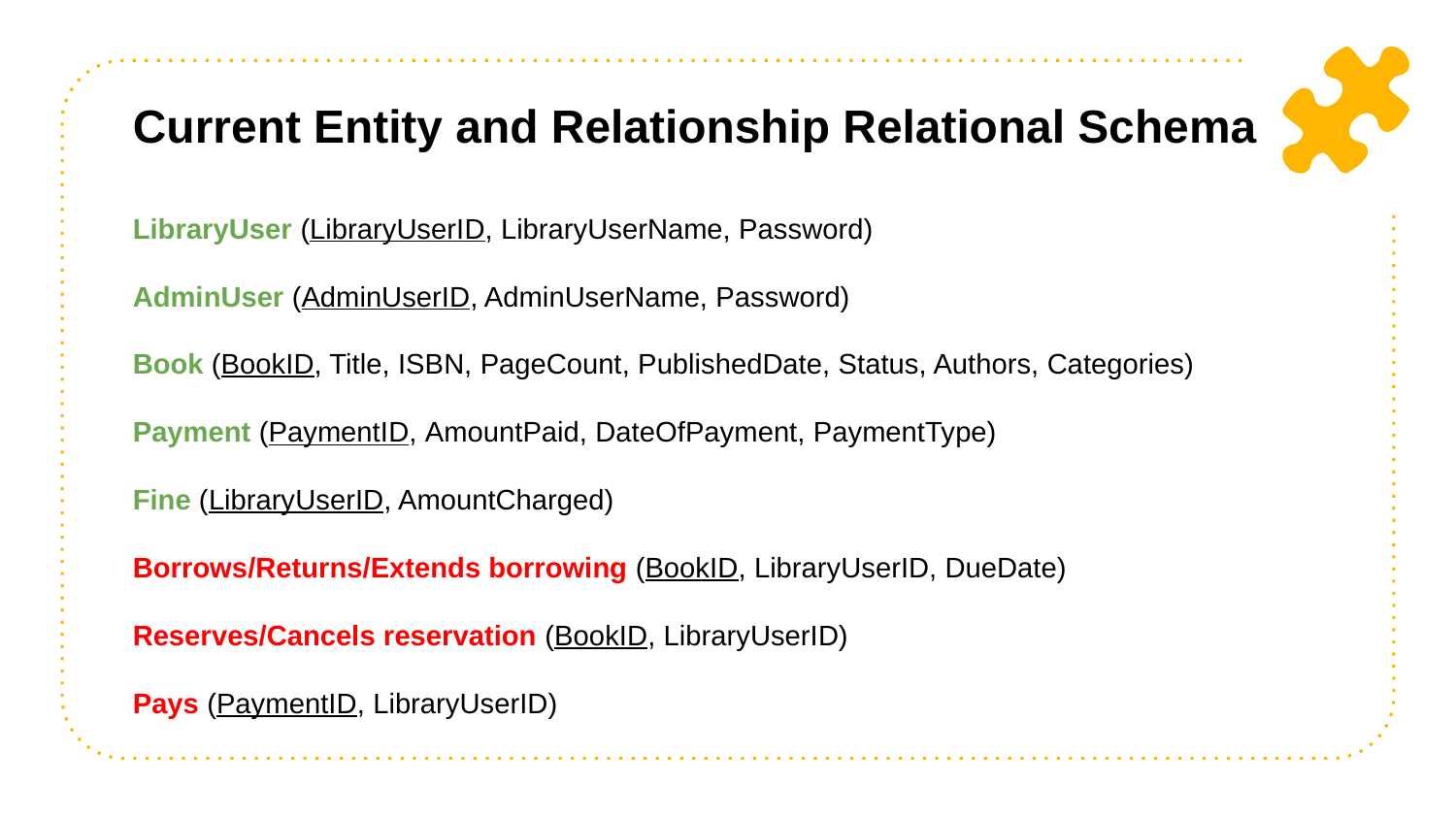

Current Entity and Relationship Relational Schema
LibraryUser (LibraryUserID, LibraryUserName, Password)
 
AdminUser (AdminUserID, AdminUserName, Password)
Book (BookID, Title, ISBN, PageCount, PublishedDate, Status, Authors, Categories)
Payment (PaymentID, AmountPaid, DateOfPayment, PaymentType)
Fine (LibraryUserID, AmountCharged)
Borrows/Returns/Extends borrowing (BookID, LibraryUserID, DueDate)
Reserves/Cancels reservation (BookID, LibraryUserID)
Pays (PaymentID, LibraryUserID)